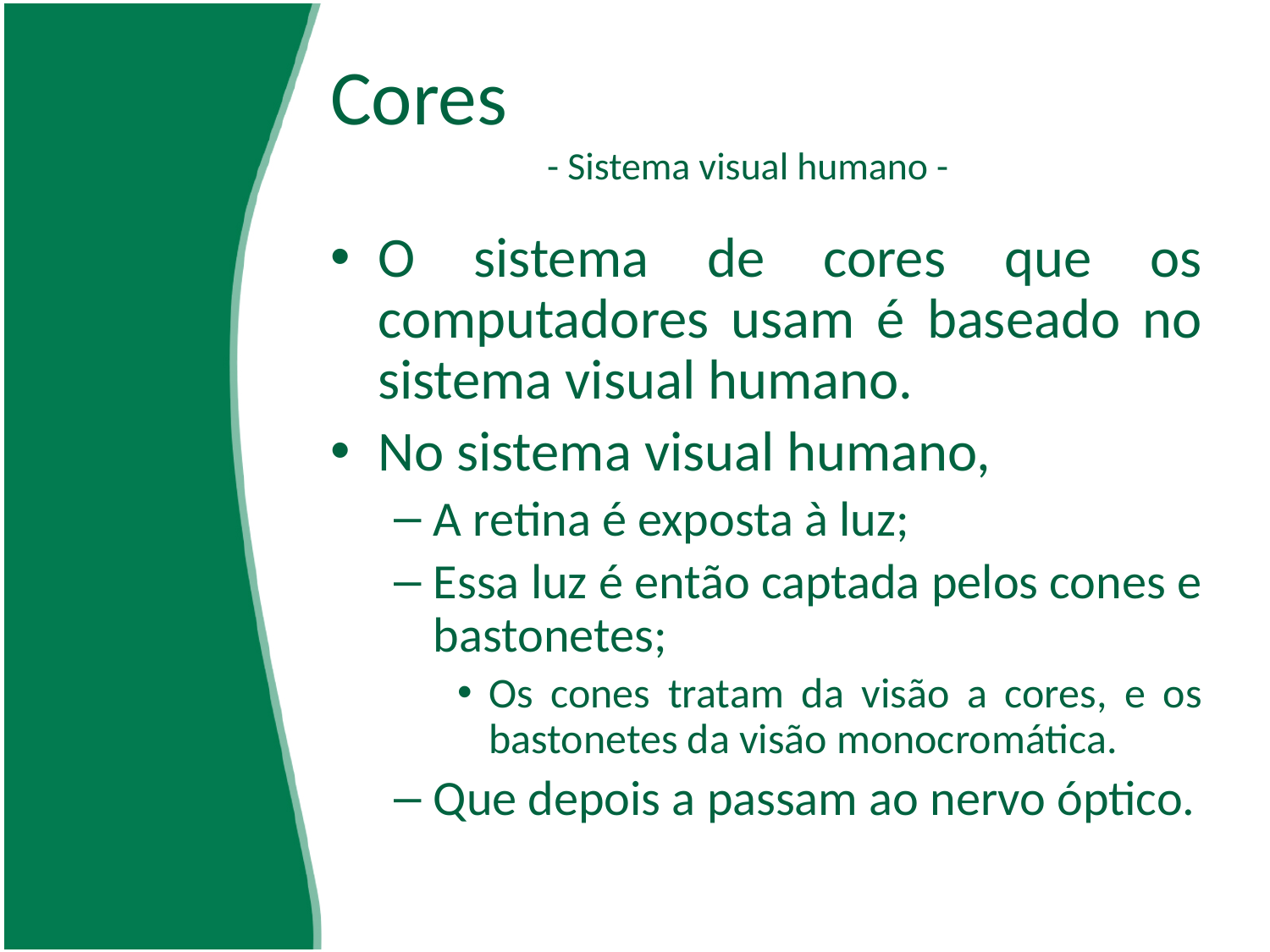

# Cores - Sistema visual humano -
O sistema de cores que os computadores usam é baseado no sistema visual humano.
No sistema visual humano,
A retina é exposta à luz;
Essa luz é então captada pelos cones e bastonetes;
Os cones tratam da visão a cores, e os bastonetes da visão monocromática.
Que depois a passam ao nervo óptico.